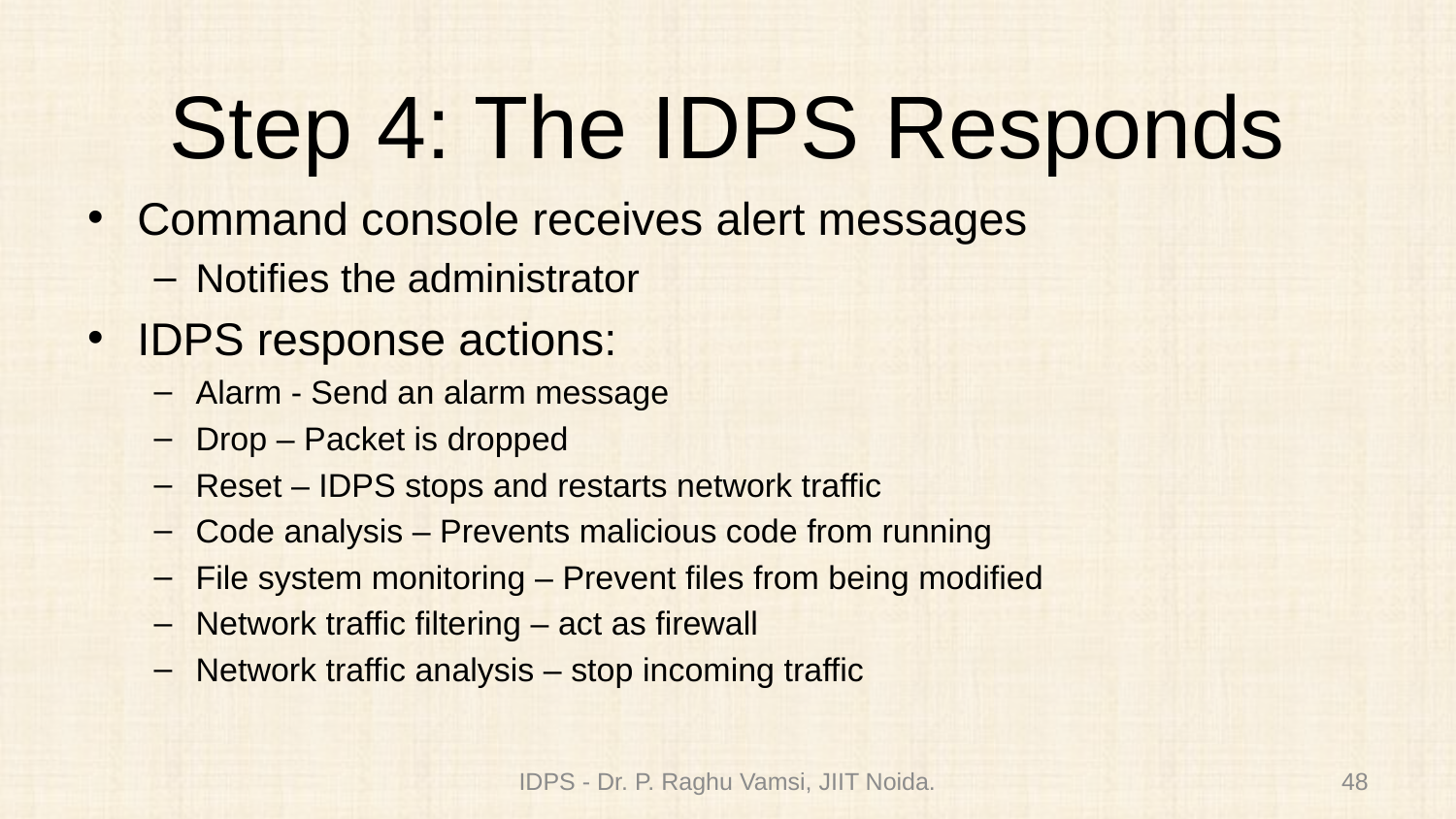

# Step 4: The IDPS Responds
Command console receives alert messages
Notifies the administrator
IDPS response actions:
Alarm - Send an alarm message
Drop – Packet is dropped
Reset – IDPS stops and restarts network traffic
Code analysis – Prevents malicious code from running
File system monitoring – Prevent files from being modified
Network traffic filtering – act as firewall
Network traffic analysis – stop incoming traffic
IDPS - Dr. P. Raghu Vamsi, JIIT Noida.
48